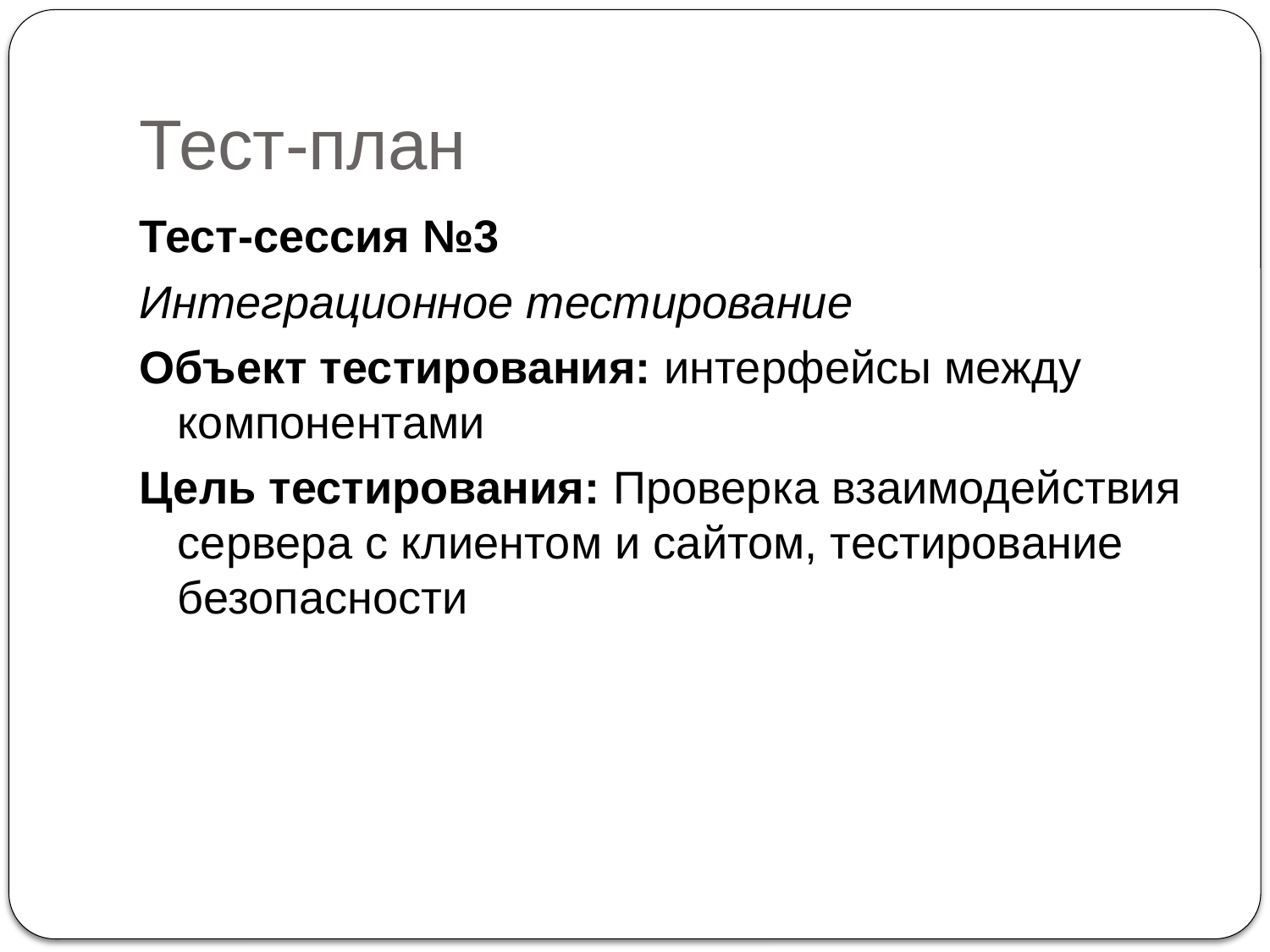

# Тест-план
Тест-сессия №3
Интеграционное тестирование
Объект тестирования: интерфейсы между компонентами
Цель тестирования: Проверка взаимодействия сервера с клиентом и сайтом, тестирование безопасности